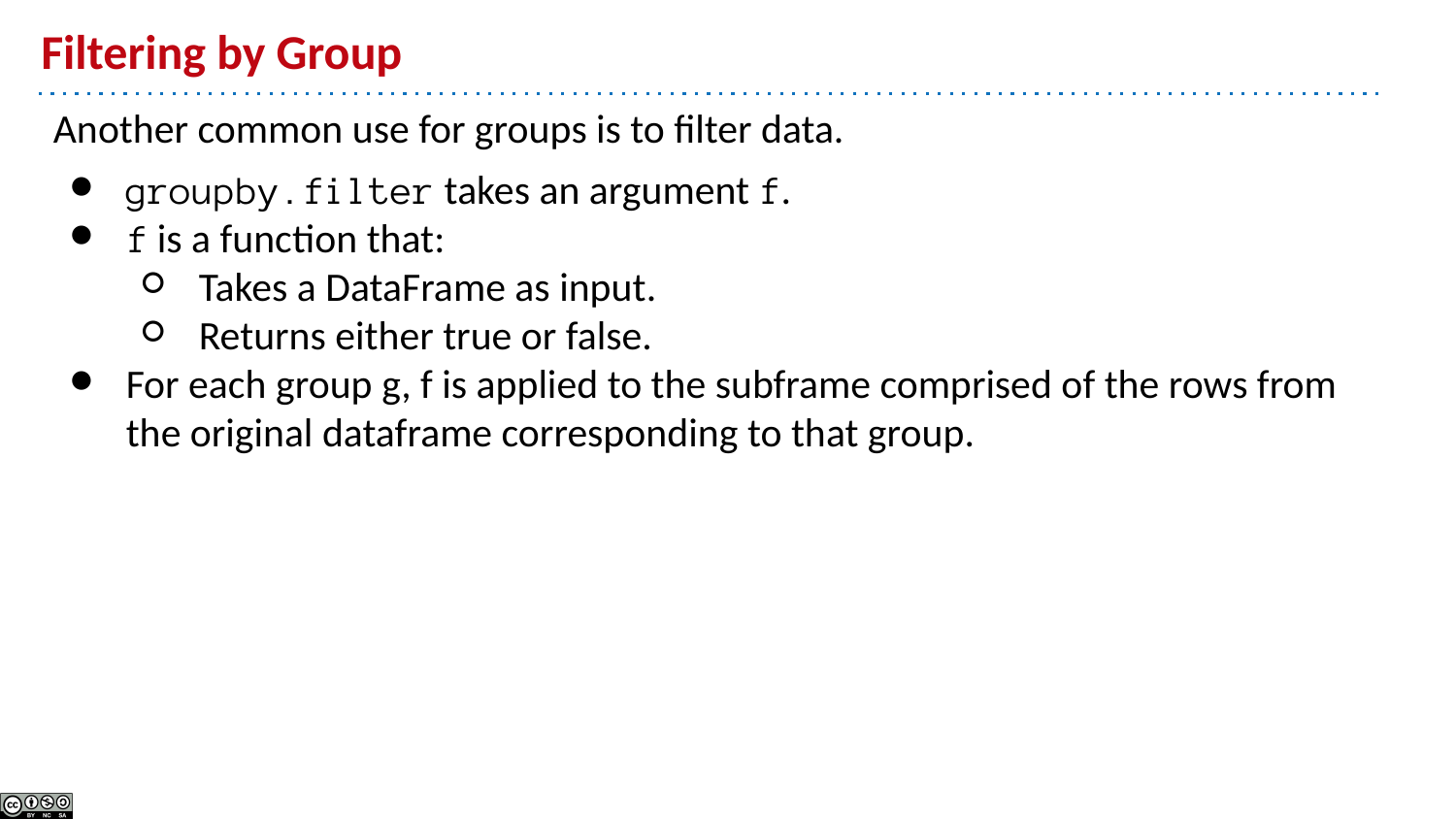

# Filtering by Group
Another common use for groups is to filter data.
groupby.filter takes an argument f.
f is a function that:
Takes a DataFrame as input.
Returns either true or false.
For each group g, f is applied to the subframe comprised of the rows from the original dataframe corresponding to that group.